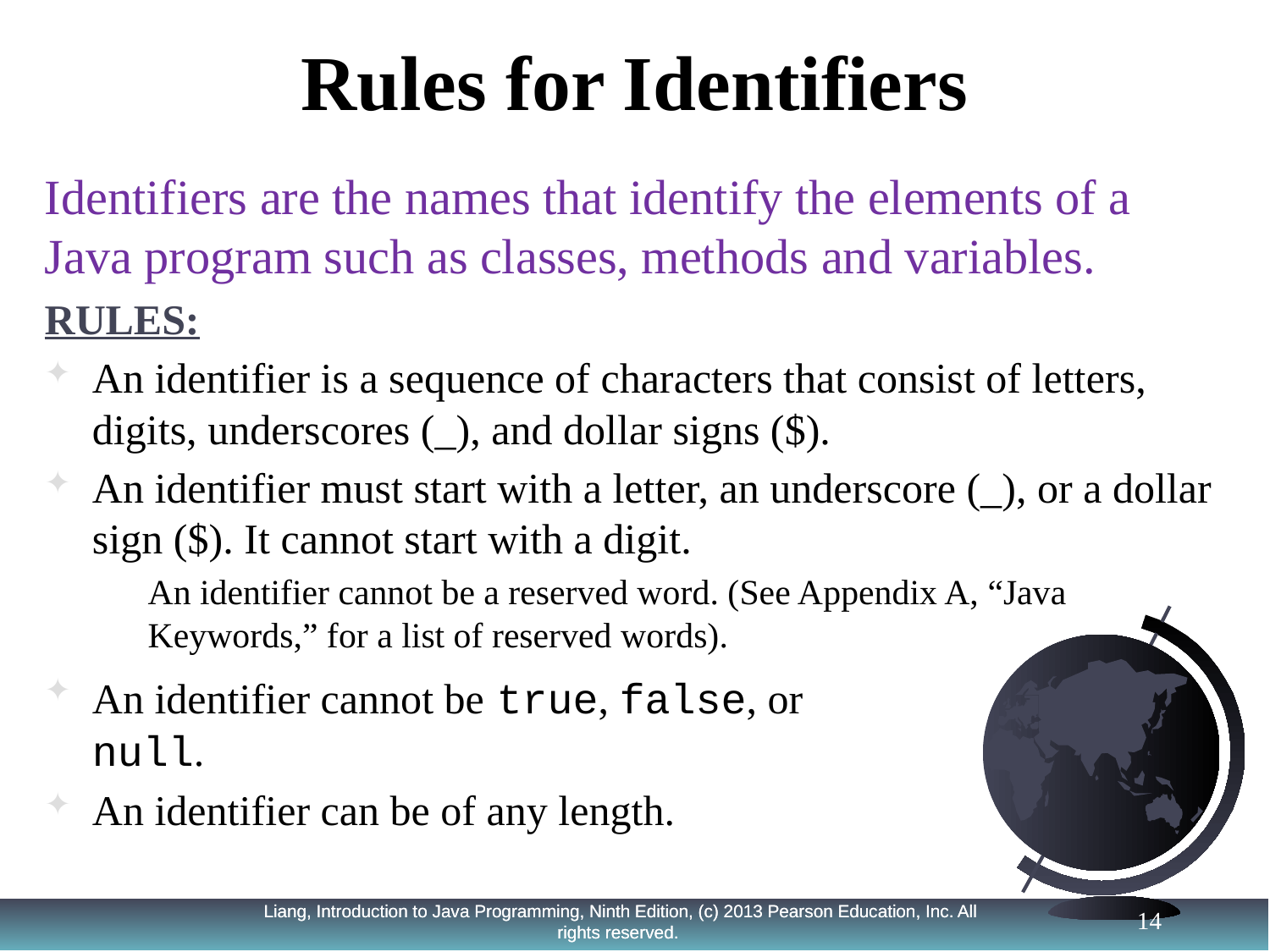

# Rules for Identifiers
Identifiers are the names that identify the elements of a Java program such as classes, methods and variables.
RULES:
An identifier is a sequence of characters that consist of letters, digits, underscores (_), and dollar signs ($).
An identifier must start with a letter, an underscore (_), or a dollar sign ($). It cannot start with a digit.
An identifier cannot be a reserved word. (See Appendix A, “Java Keywords,” for a list of reserved words).
An identifier cannot be true, false, or
null.
An identifier can be of any length.
14